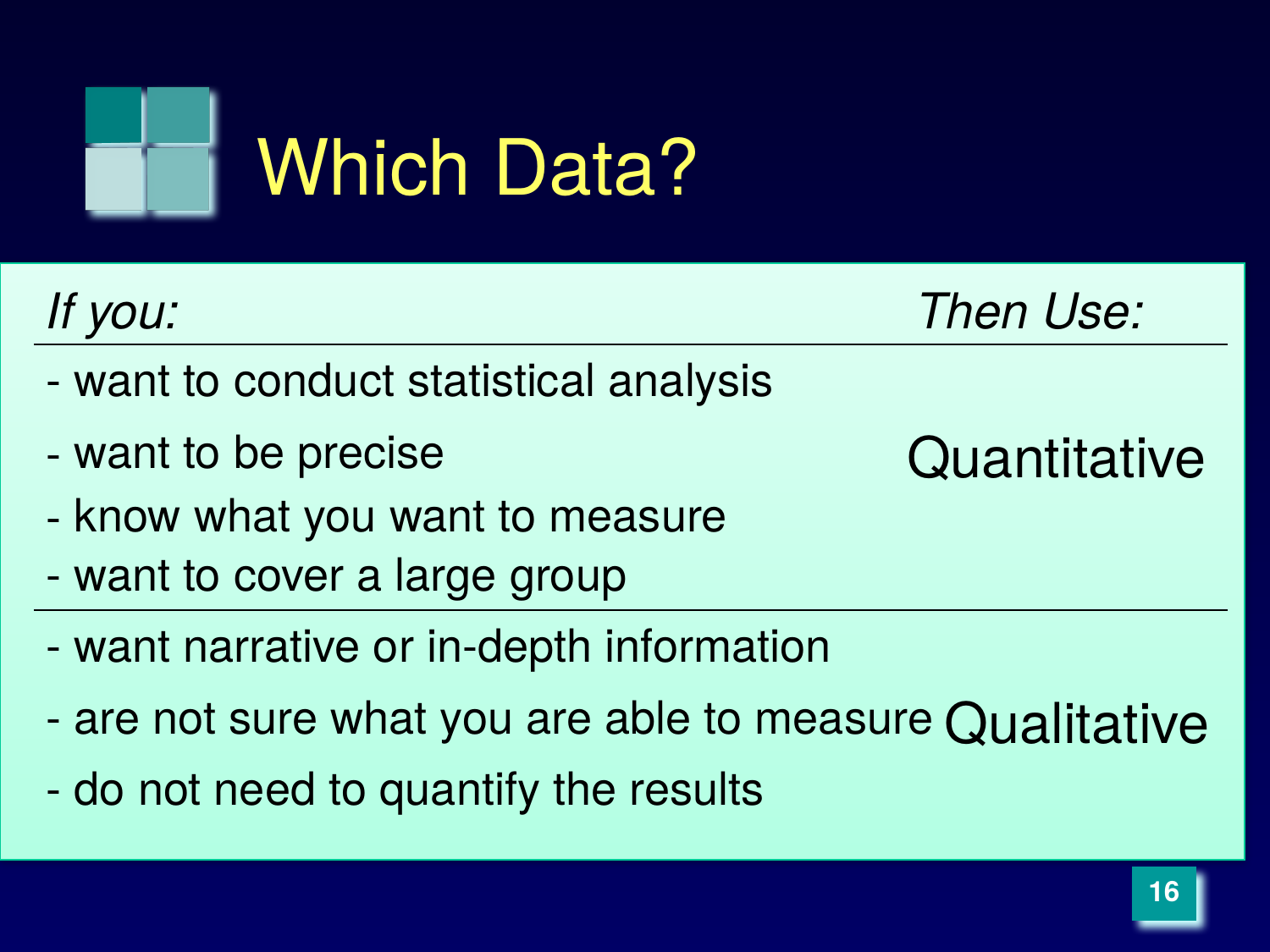

# Which Data?

If you:
Then Use:
- want to conduct statistical analysis

Quantitative
 want to be precise
 know what you want to measure
- want to cover a large group
- want narrative or in-depth information

Qualitative
- are not sure what you are able to measure
- do not need to quantify the results
16